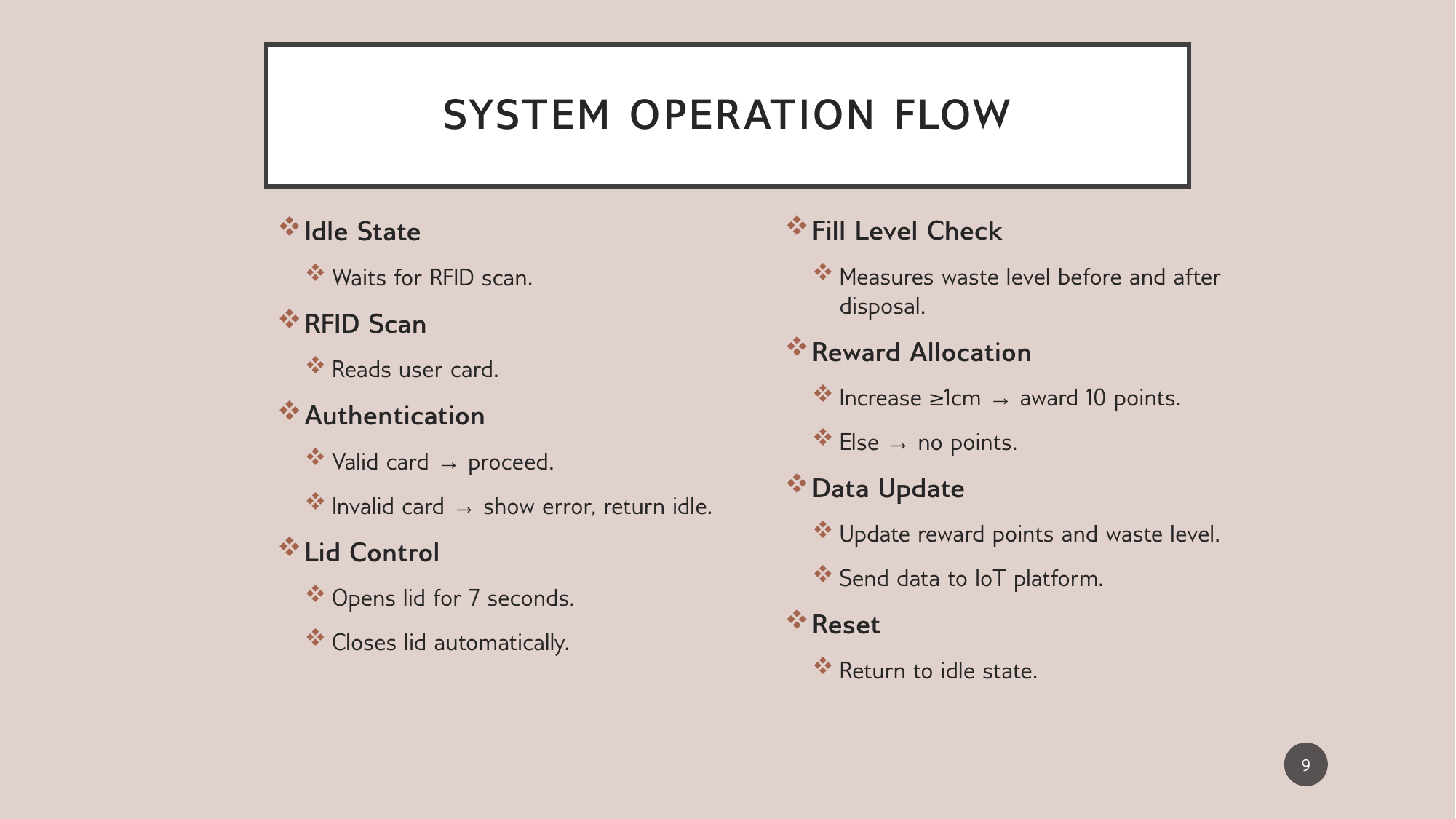

# SYSTEM OPERATION FLOW
Fill Level Check
Measures waste level before and after disposal.
Reward Allocation
Increase ≥1cm → award 10 points.
Else → no points.
Data Update
Update reward points and waste level.
Send data to IoT platform.
Reset
Return to idle state.
Idle State
Waits for RFID scan.
RFID Scan
Reads user card.
Authentication
Valid card → proceed.
Invalid card → show error, return idle.
Lid Control
Opens lid for 7 seconds.
Closes lid automatically.

9